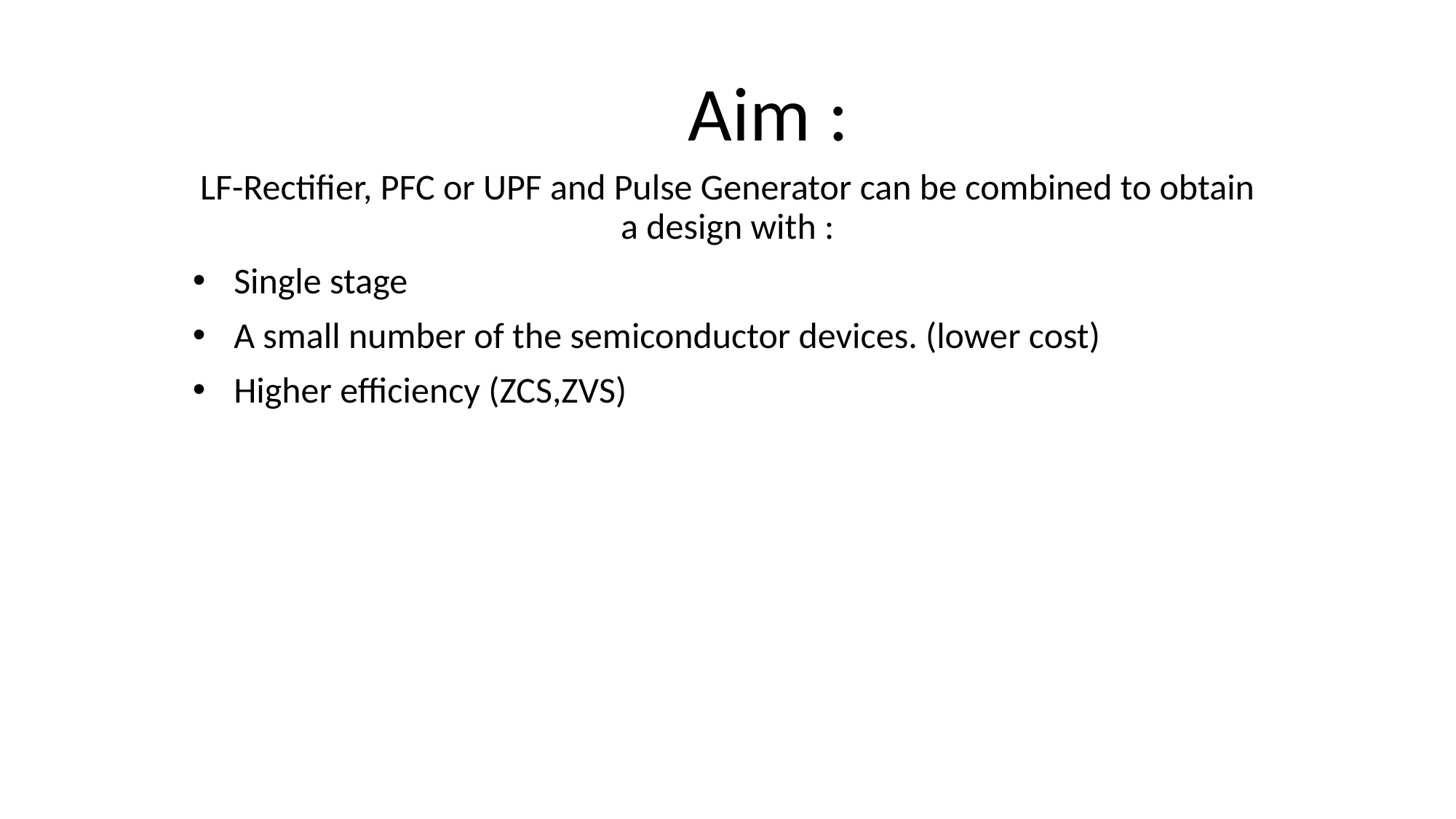

# Aim :
LF-Rectifier, PFC or UPF and Pulse Generator can be combined to obtain a design with :
Single stage
A small number of the semiconductor devices. (lower cost)
Higher efficiency (ZCS,ZVS)